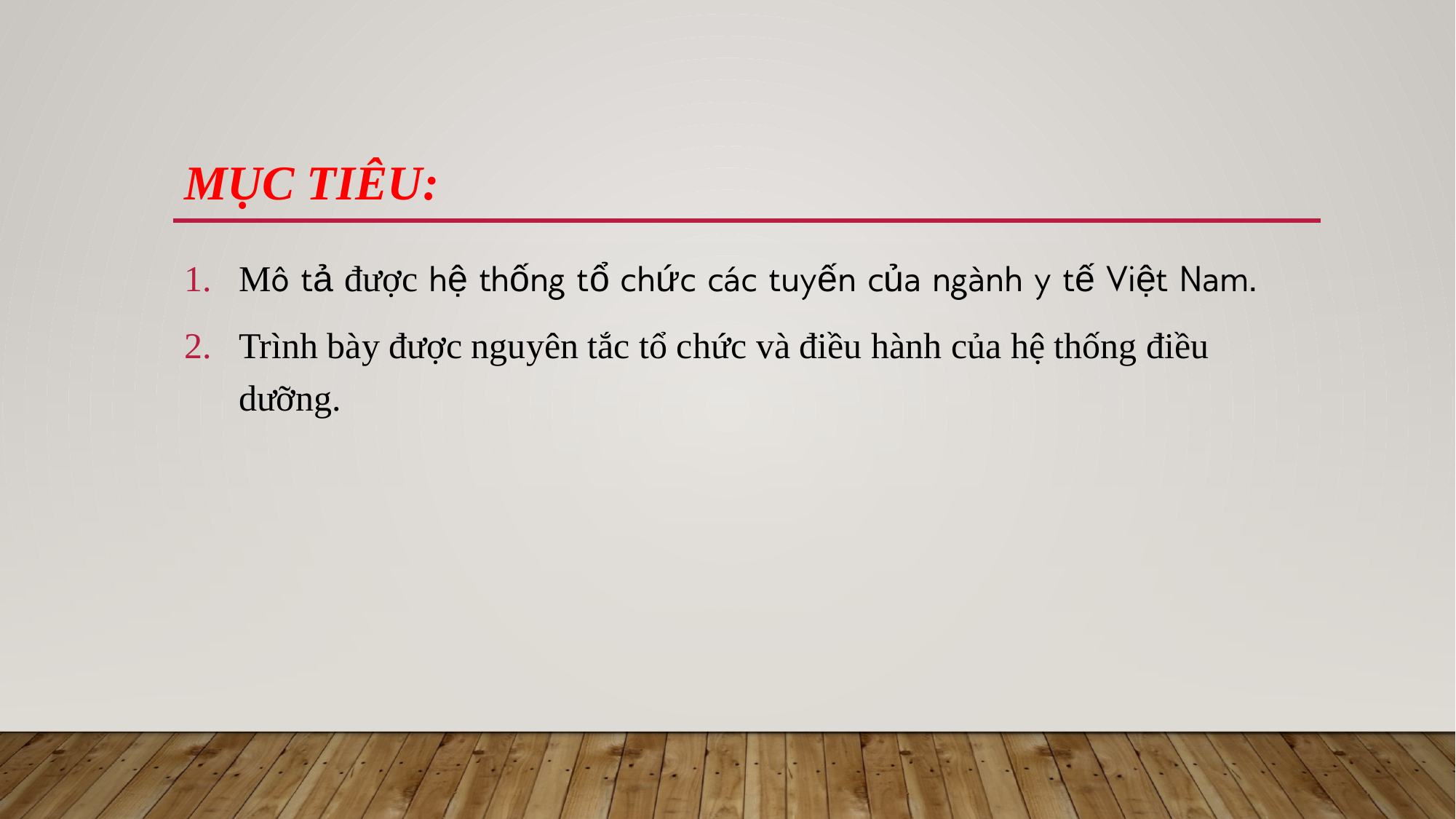

# Mục tiêu:
Mô tả được hệ thống tổ chức các tuyến của ngành y tế Việt Nam.
Trình bày được nguyên tắc tổ chức và điều hành của hệ thống điều dưỡng.